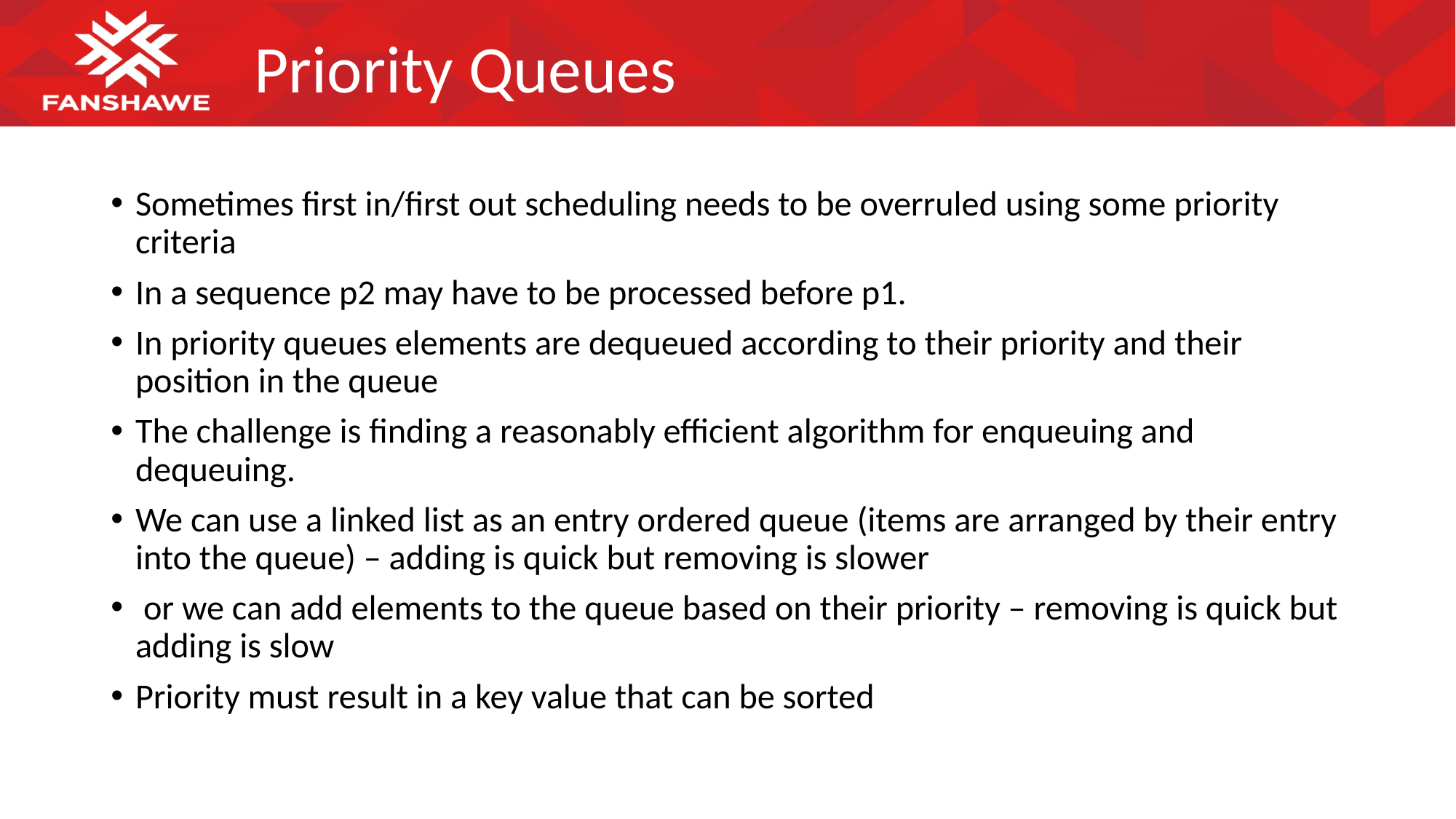

# Priority Queues
Sometimes first in/first out scheduling needs to be overruled using some priority criteria
In a sequence p2 may have to be processed before p1.
In priority queues elements are dequeued according to their priority and their position in the queue
The challenge is finding a reasonably efficient algorithm for enqueuing and dequeuing.
We can use a linked list as an entry ordered queue (items are arranged by their entry into the queue) – adding is quick but removing is slower
 or we can add elements to the queue based on their priority – removing is quick but adding is slow
Priority must result in a key value that can be sorted